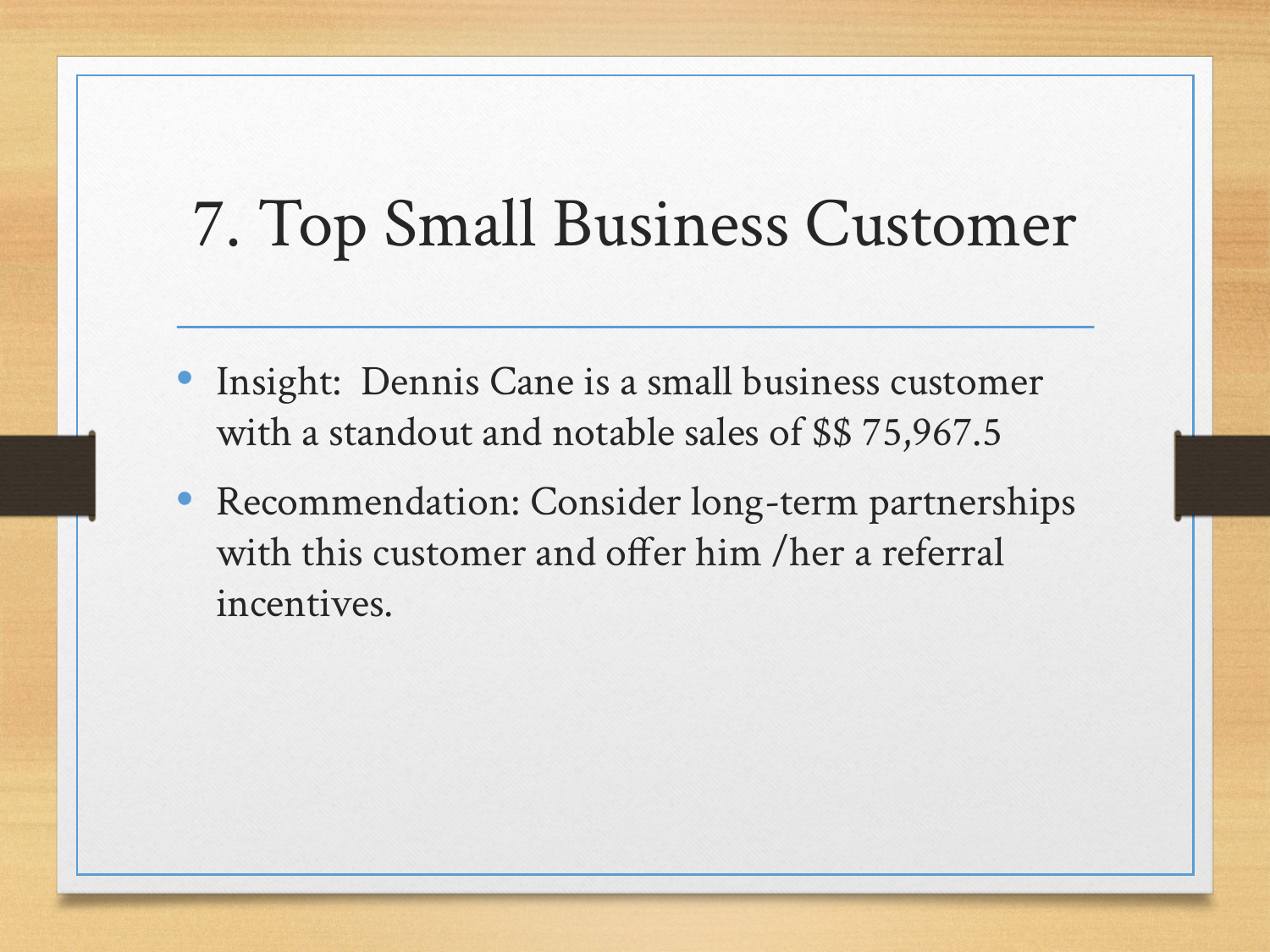

# 7. Top Small Business Customer
Insight:  Dennis Cane is a small business customer with a standout and notable sales of $$ 75,967.5
Recommendation: Consider long-term partnerships with this customer and offer him /her a referral incentives.